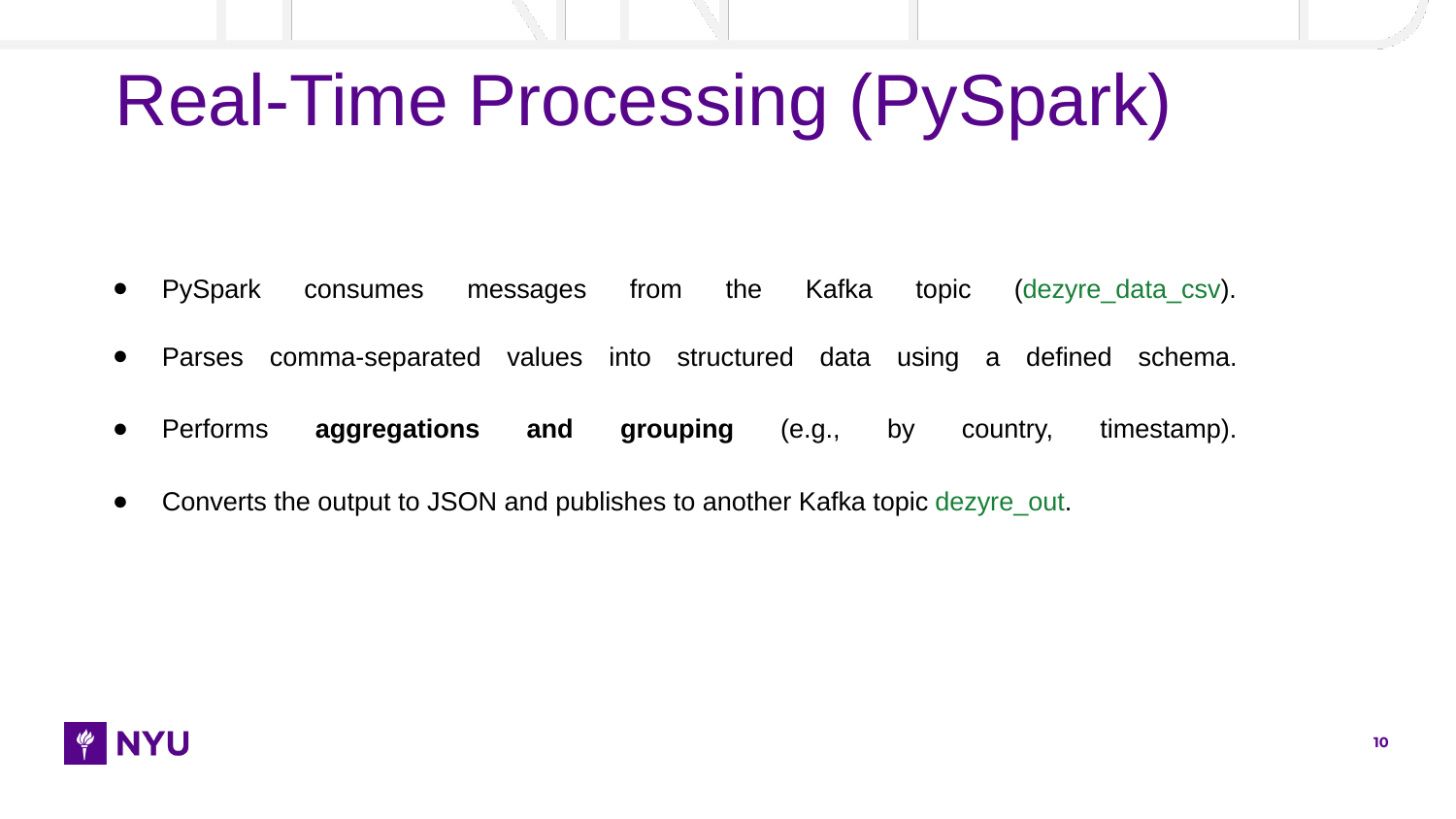

# Real-Time Processing (PySpark)
PySpark consumes messages from the Kafka topic (dezyre_data_csv).
Parses comma-separated values into structured data using a defined schema.
Performs aggregations and grouping (e.g., by country, timestamp).
Converts the output to JSON and publishes to another Kafka topic dezyre_out.